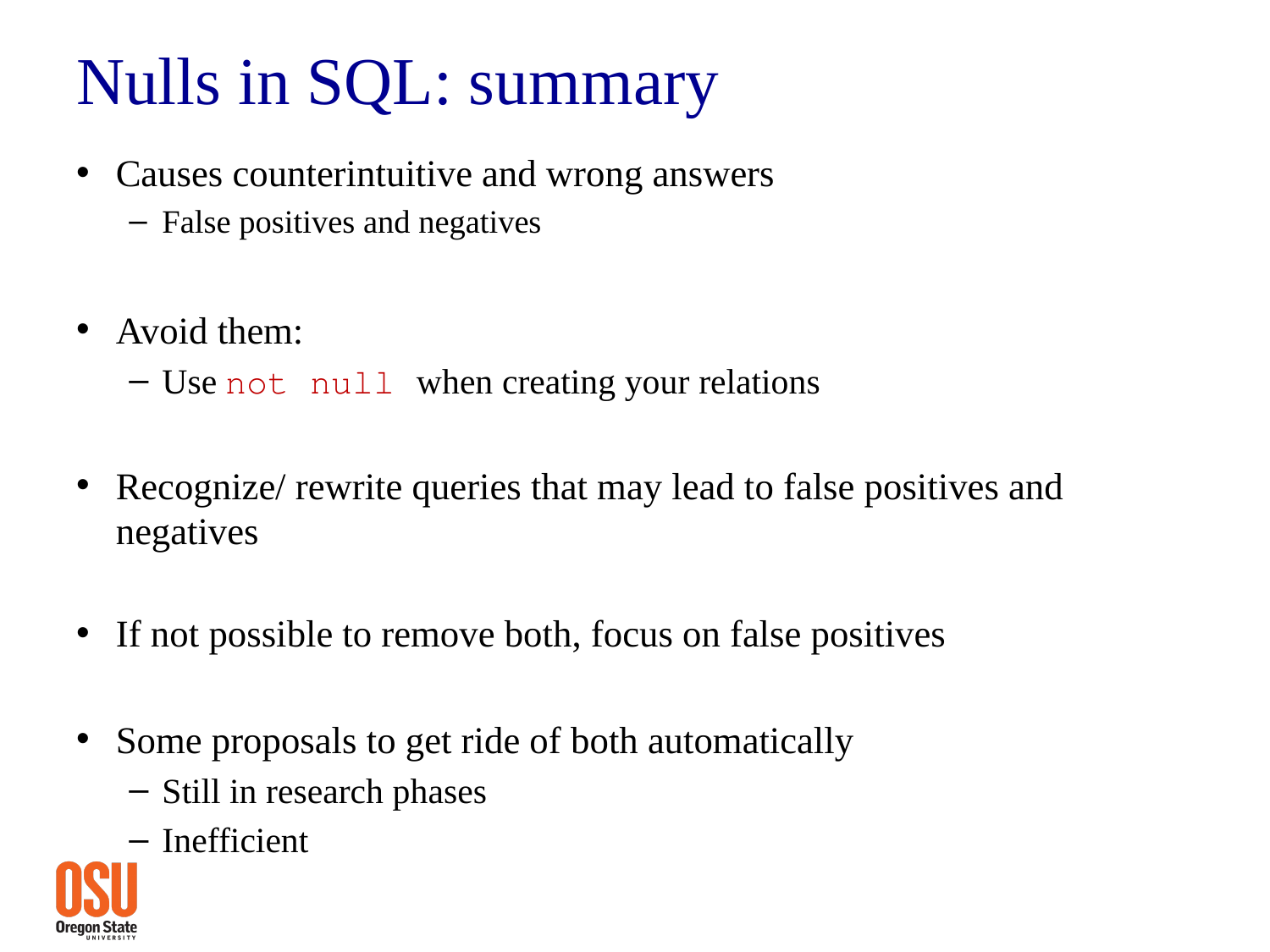

# Nulls in SQL: summary
Causes counterintuitive and wrong answers
False positives and negatives

Avoid them:
Use not null when creating your relations

Recognize/ rewrite queries that may lead to false positives and negatives

If not possible to remove both, focus on false positives

Some proposals to get ride of both automatically
Still in research phases
Inefficient